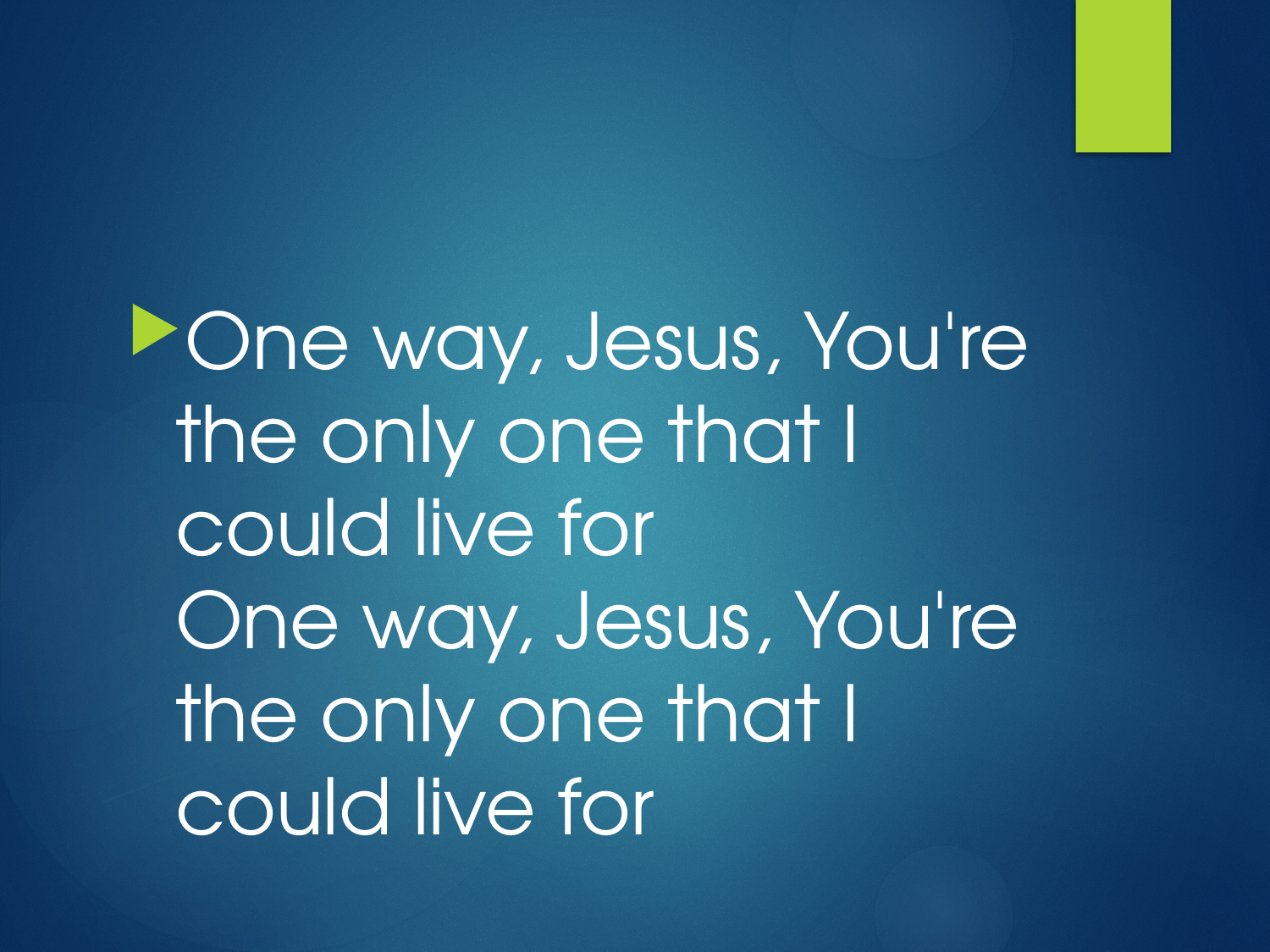

#
One way, Jesus, You're the only one that I could live for
One way, Jesus, You're the only one that I could live for